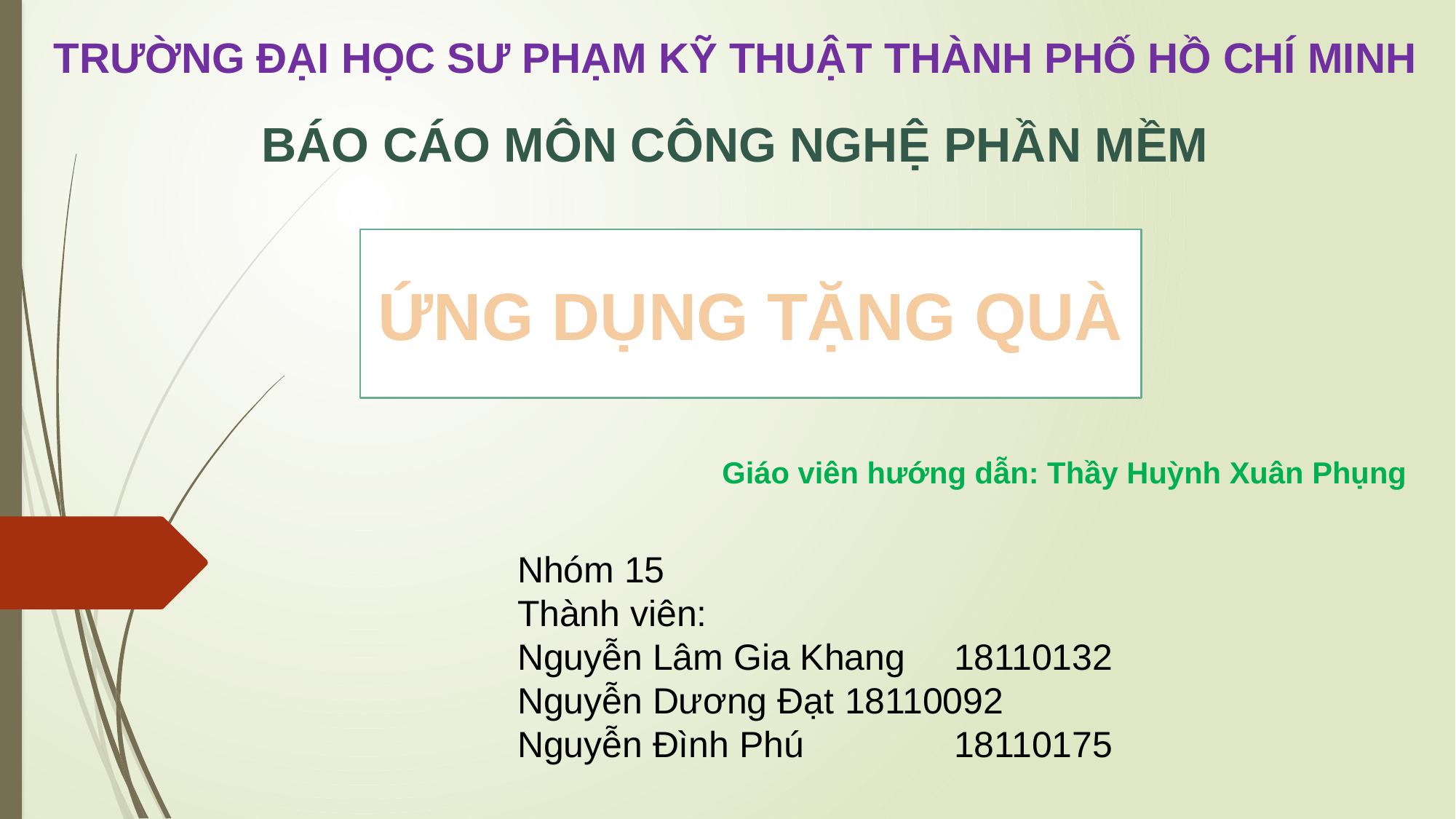

TRƯỜNG ĐẠI HỌC SƯ PHẠM KỸ THUẬT THÀNH PHỐ HỒ CHÍ MINH
BÁO CÁO MÔN CÔNG NGHỆ PHẦN MỀM
ỨNG DỤNG TẶNG QUÀ
Giáo viên hướng dẫn: Thầy Huỳnh Xuân Phụng
Nhóm 15
Thành viên:
Nguyễn Lâm Gia Khang 	18110132
Nguyễn Dương Đạt 	18110092
Nguyễn Đình Phú		18110175